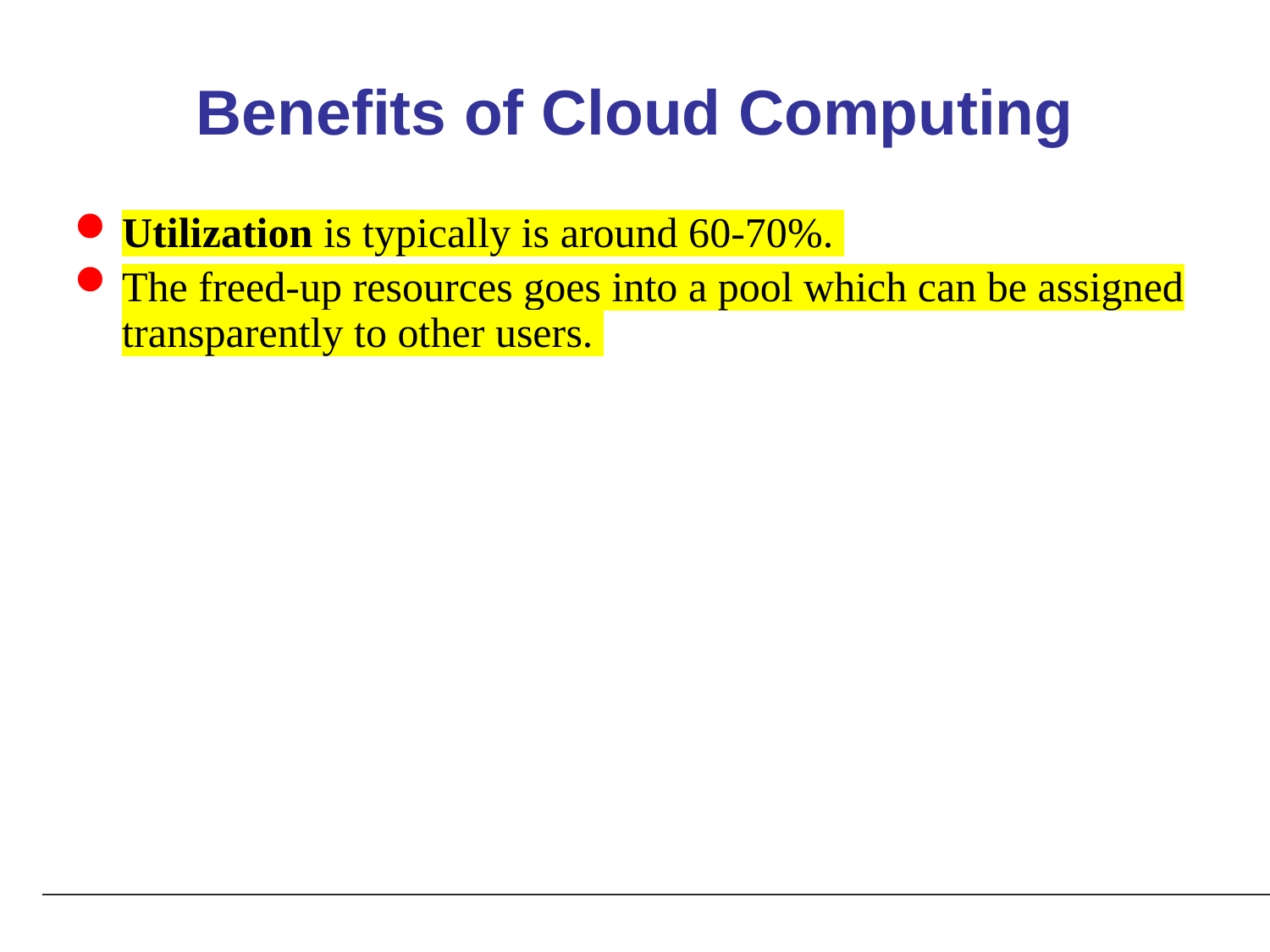

# Benefits of Cloud Computing
Utilization is typically is around 60-70%.
The freed-up resources goes into a pool which can be assigned transparently to other users.